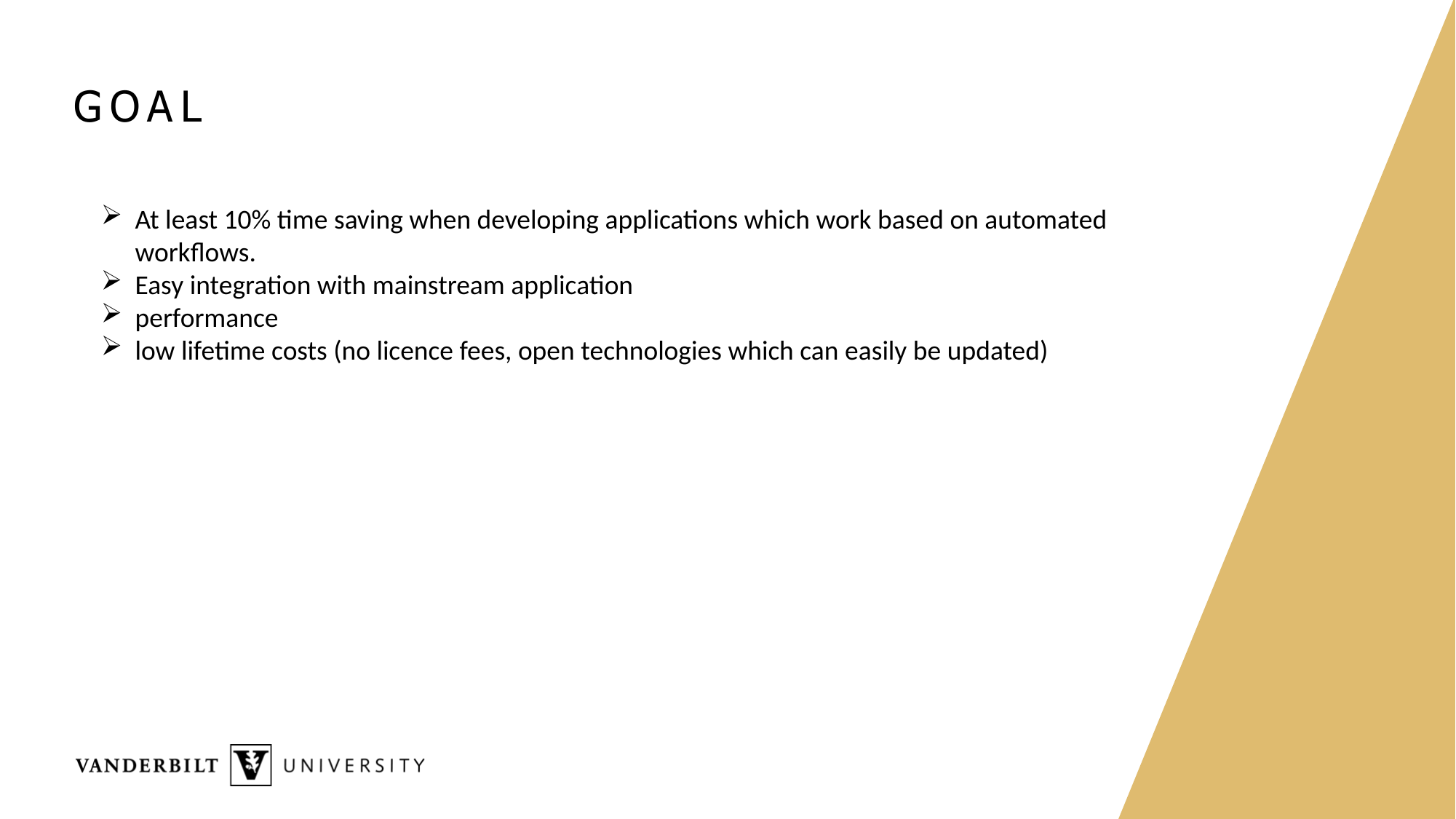

# GOAL
At least 10% time saving when developing applications which work based on automated workflows.
Easy integration with mainstream application
performance
low lifetime costs (no licence fees, open technologies which can easily be updated)